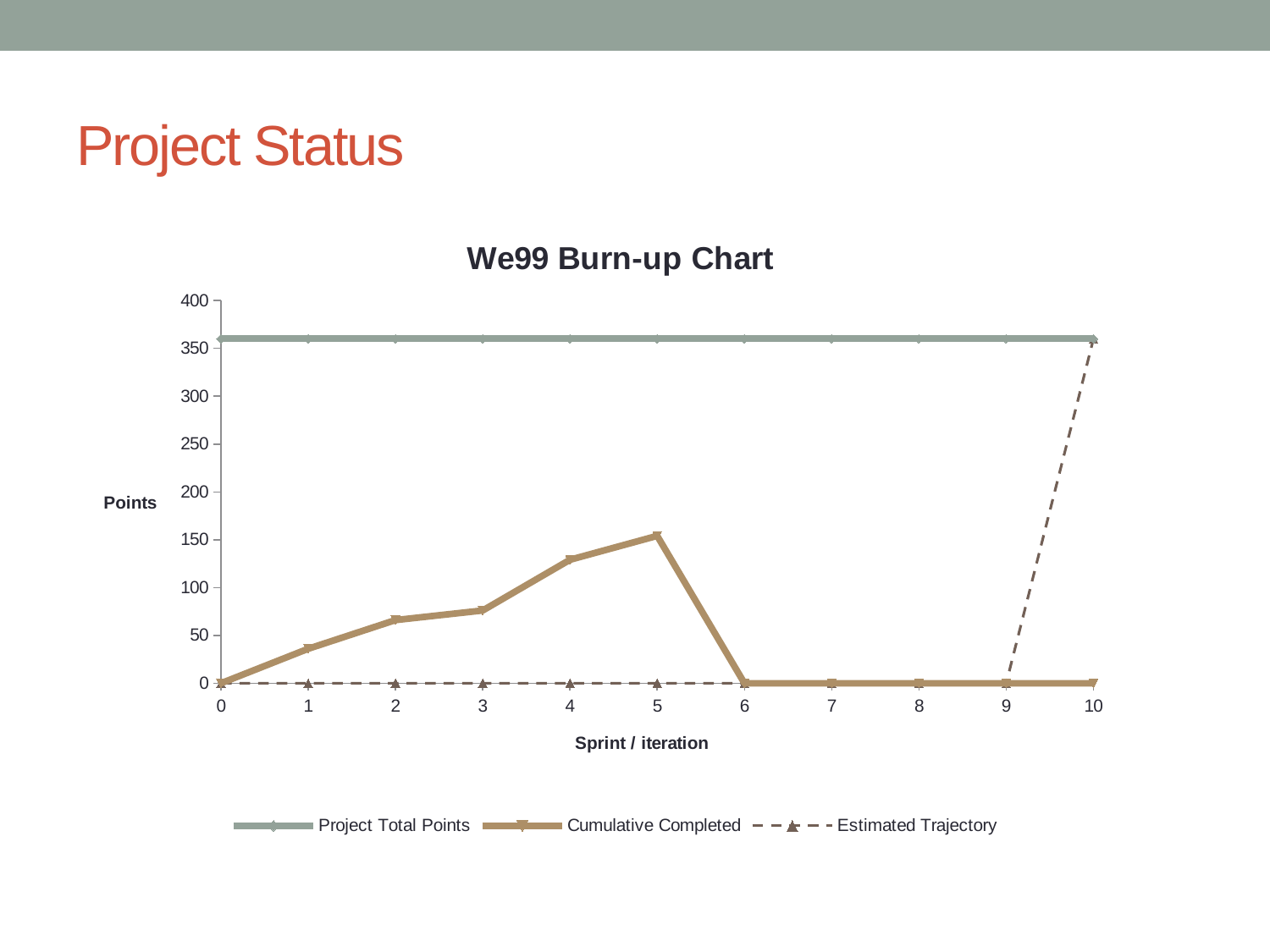

# Project Status

### Chart:  We99 Burn-up Chart

| Category | Project Total Points | Cumulative Completed | Estimated Trajectory |
|---|---|---|---|